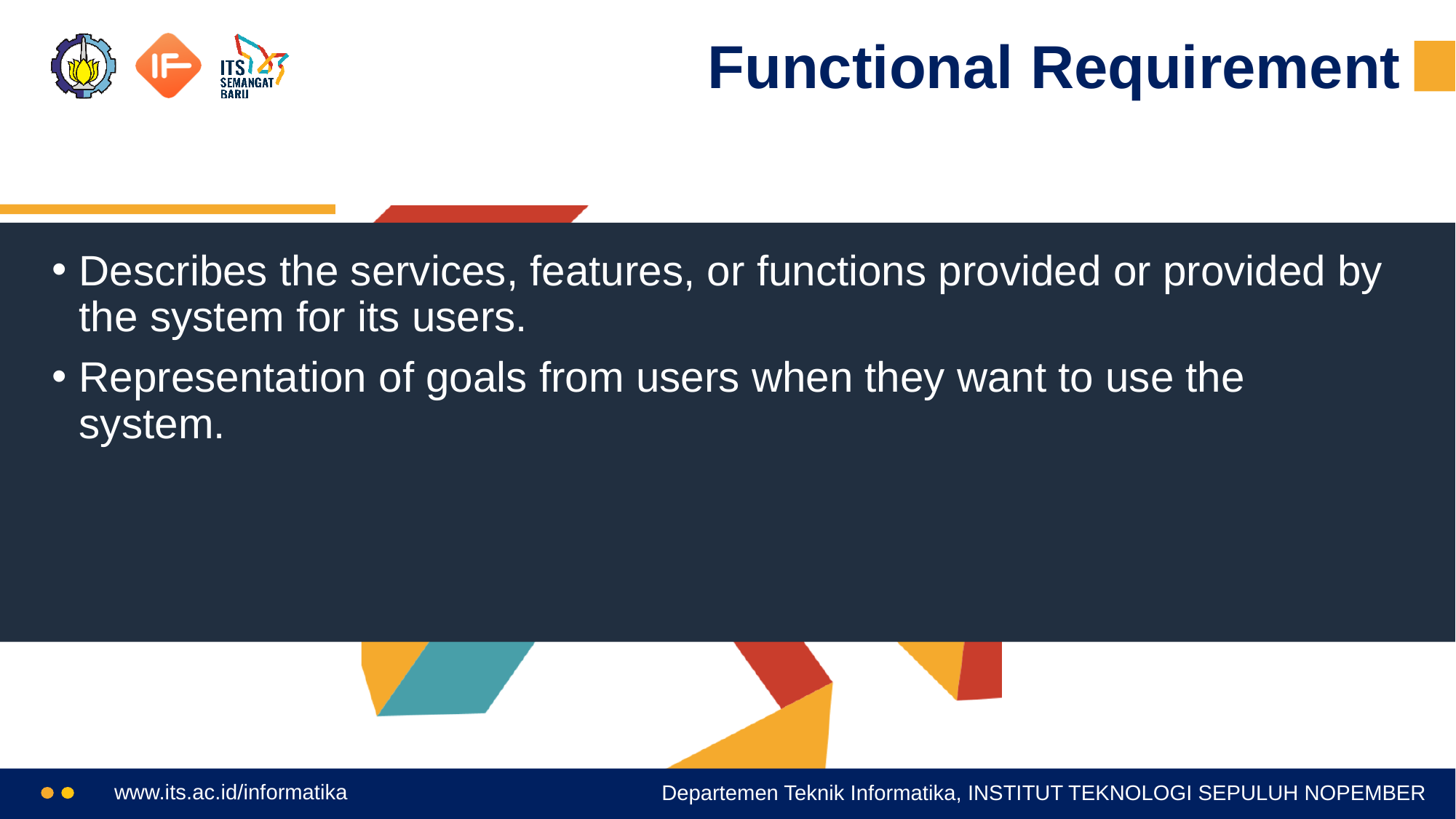

# Functional Requirement
Describes the services, features, or functions provided or provided by the system for its users.
Representation of goals from users when they want to use the system.